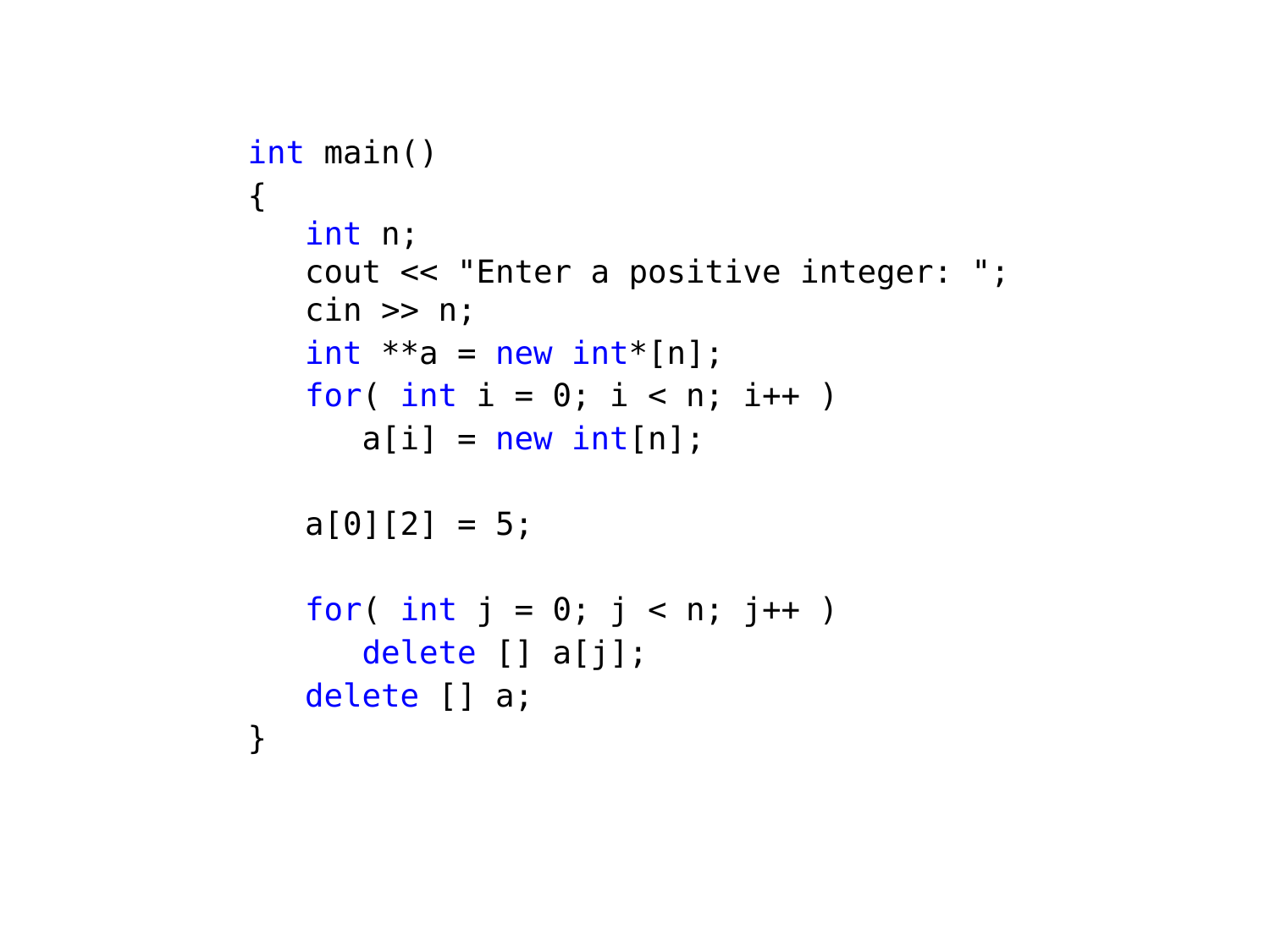

int main()
{
   int n;
   cout << "Enter a positive integer: ";
   cin >> n;
   int **a = new int*[n];
   for( int i = 0; i < n; i++ )
      a[i] = new int[n];

   a[0][2] = 5;

   for( int j = 0; j < n; j++ )
      delete [] a[j];
   delete [] a;
}